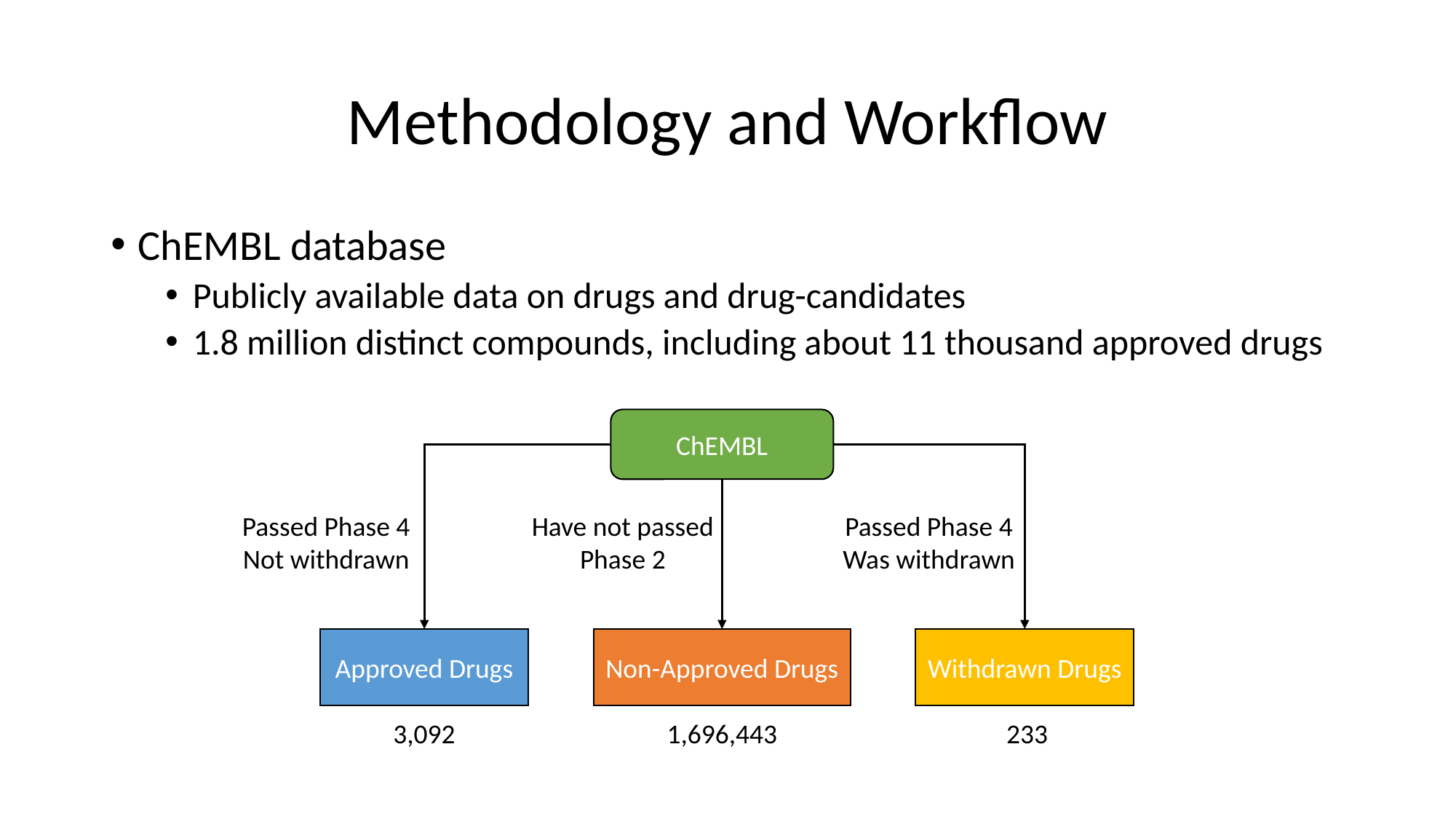

# Methodology and Workflow
ChEMBL database
Publicly available data on drugs and drug-candidates
1.8 million distinct compounds, including about 11 thousand approved drugs
ChEMBL
Passed Phase 4
Not withdrawn
Have not passed Phase 2
Passed Phase 4
Was withdrawn
Non-Approved Drugs
Withdrawn Drugs
Approved Drugs
3,092
1,696,443
233